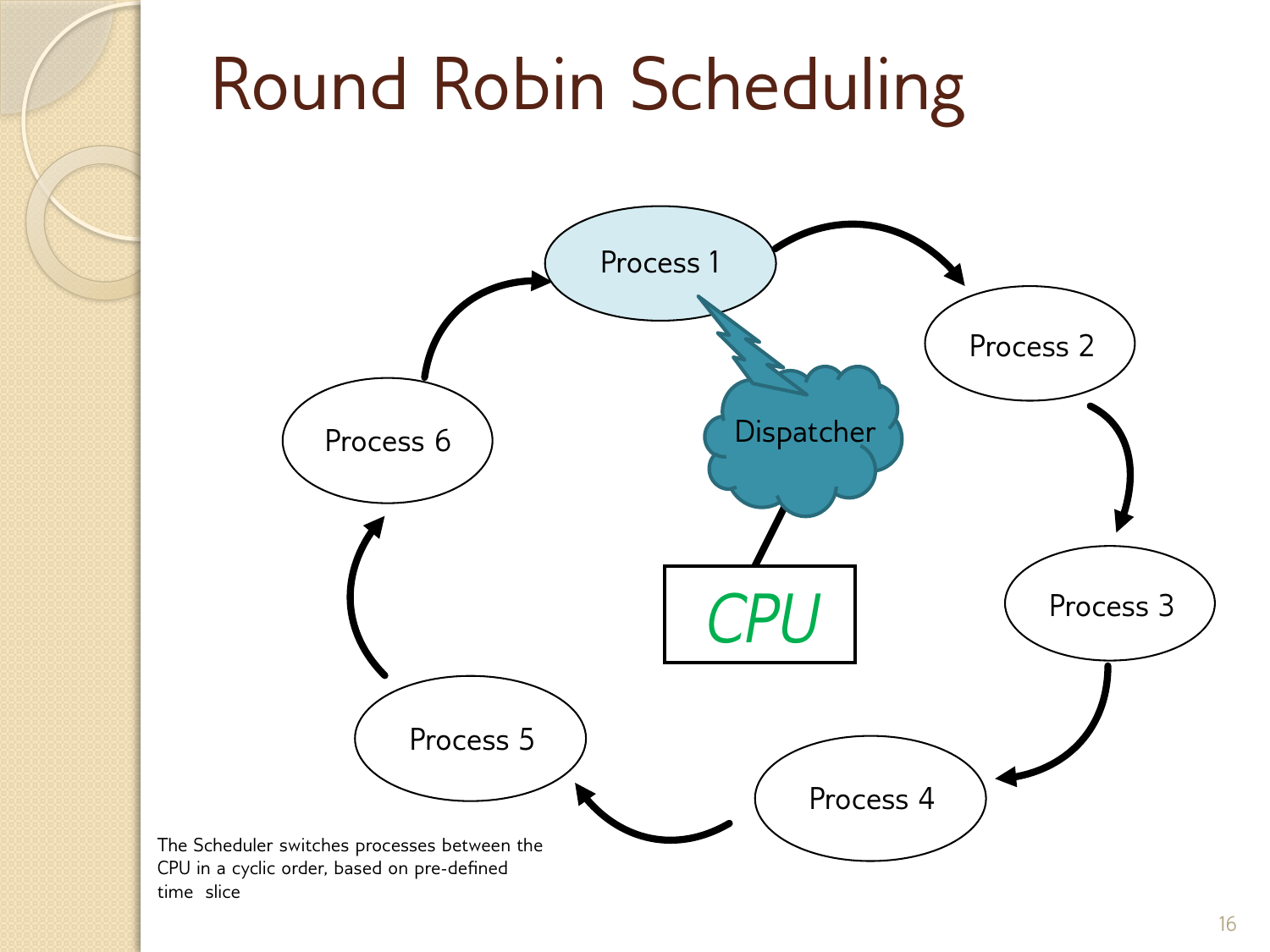

# Round Robin Scheduling

Process 1

Process 2

Dispatcher
Process 6

CPU
Process 3

Process 5

Process 4
The Scheduler switches processes between the CPU in a cyclic order, based on pre-defined time  slice
16